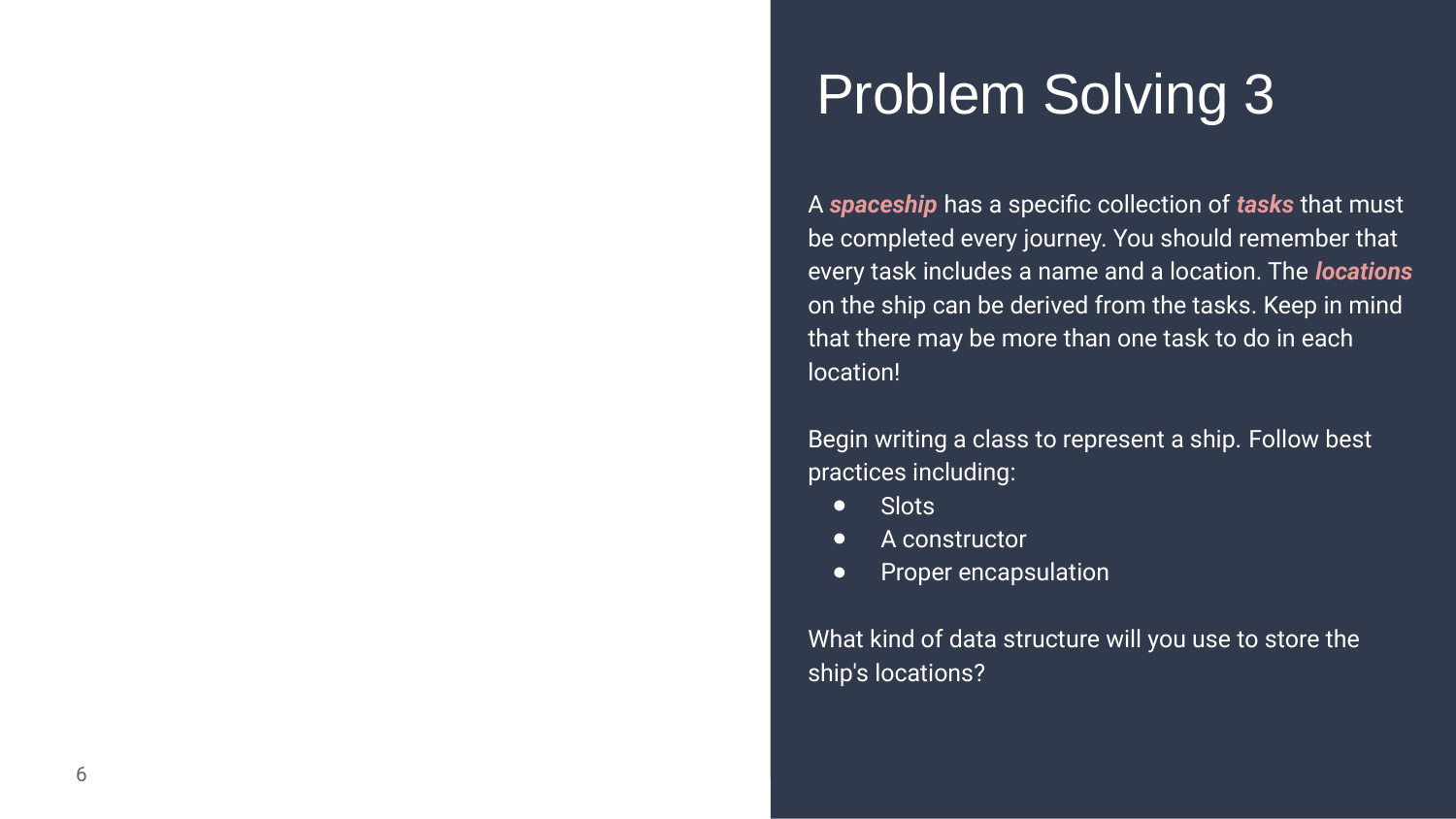

# Problem Solving 3
A spaceship has a specific collection of tasks that must be completed every journey. You should remember that every task includes a name and a location. The locations on the ship can be derived from the tasks. Keep in mind that there may be more than one task to do in each location!

Begin writing a class to represent a ship. Follow best practices including:
Slots
A constructor
Proper encapsulation

What kind of data structure will you use to store the ship's locations?
6